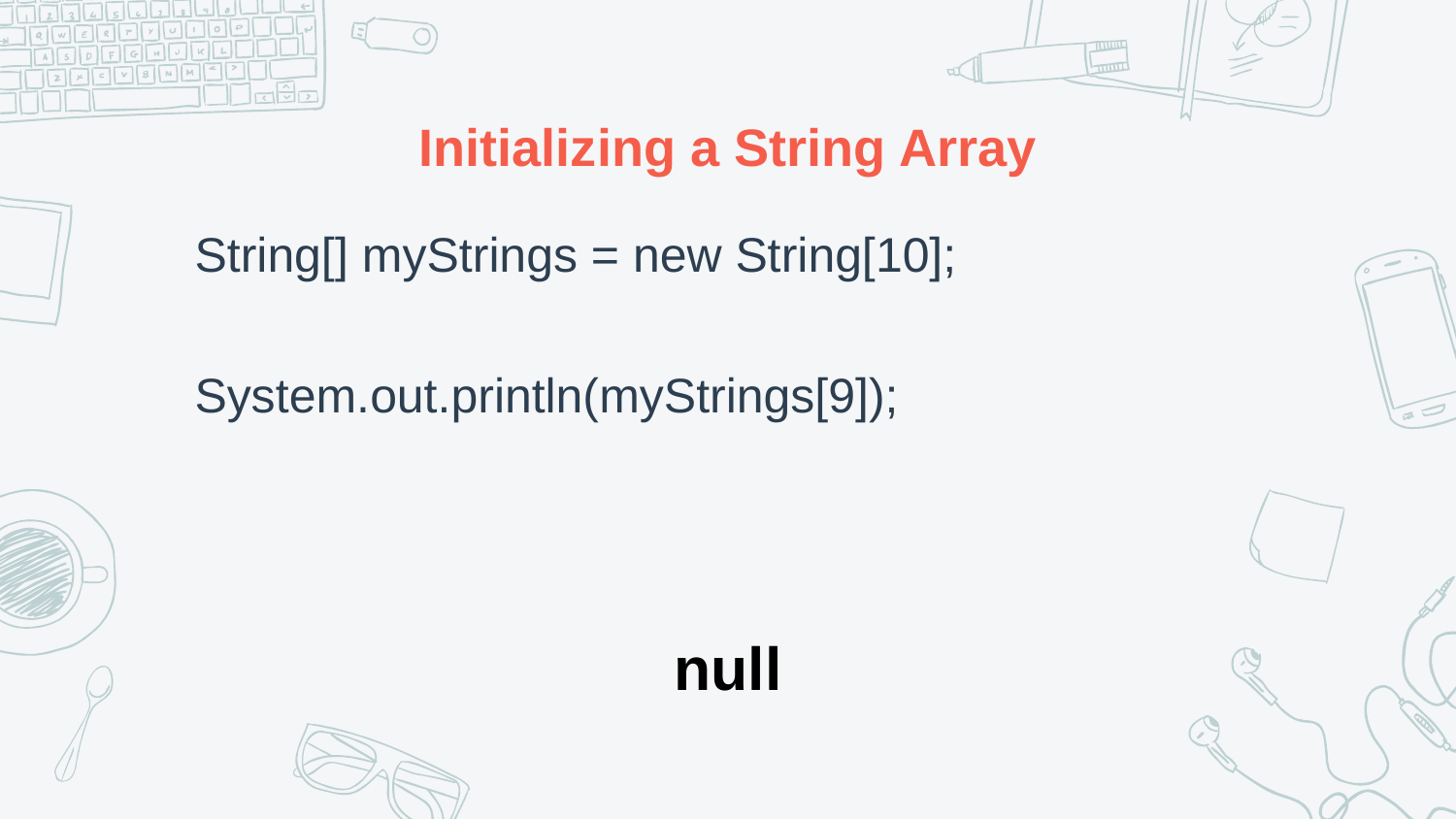

# Initializing a String Array
String[] myStrings = new String[10];

System.out.println(myStrings[9]);
null